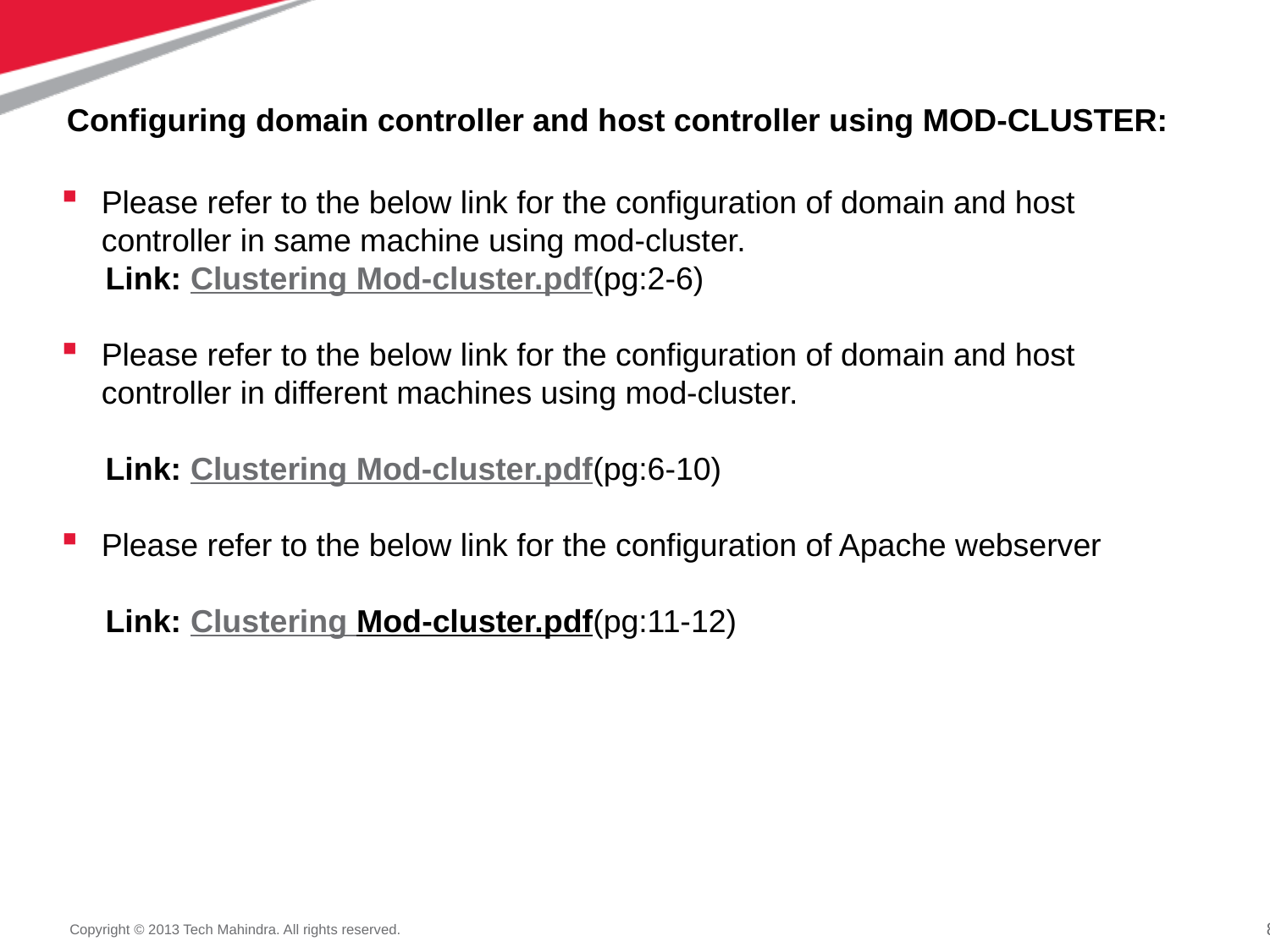

# Configuring domain controller and host controller using MOD-CLUSTER:
Please refer to the below link for the configuration of domain and host controller in same machine using mod-cluster.
     Link: Clustering Mod-cluster.pdf(pg:2-6)

Please refer to the below link for the configuration of domain and host controller in different machines using mod-cluster.

     Link: Clustering Mod-cluster.pdf(pg:6-10)

Please refer to the below link for the configuration of Apache webserver

     Link: Clustering Mod-cluster.pdf(pg:11-12)